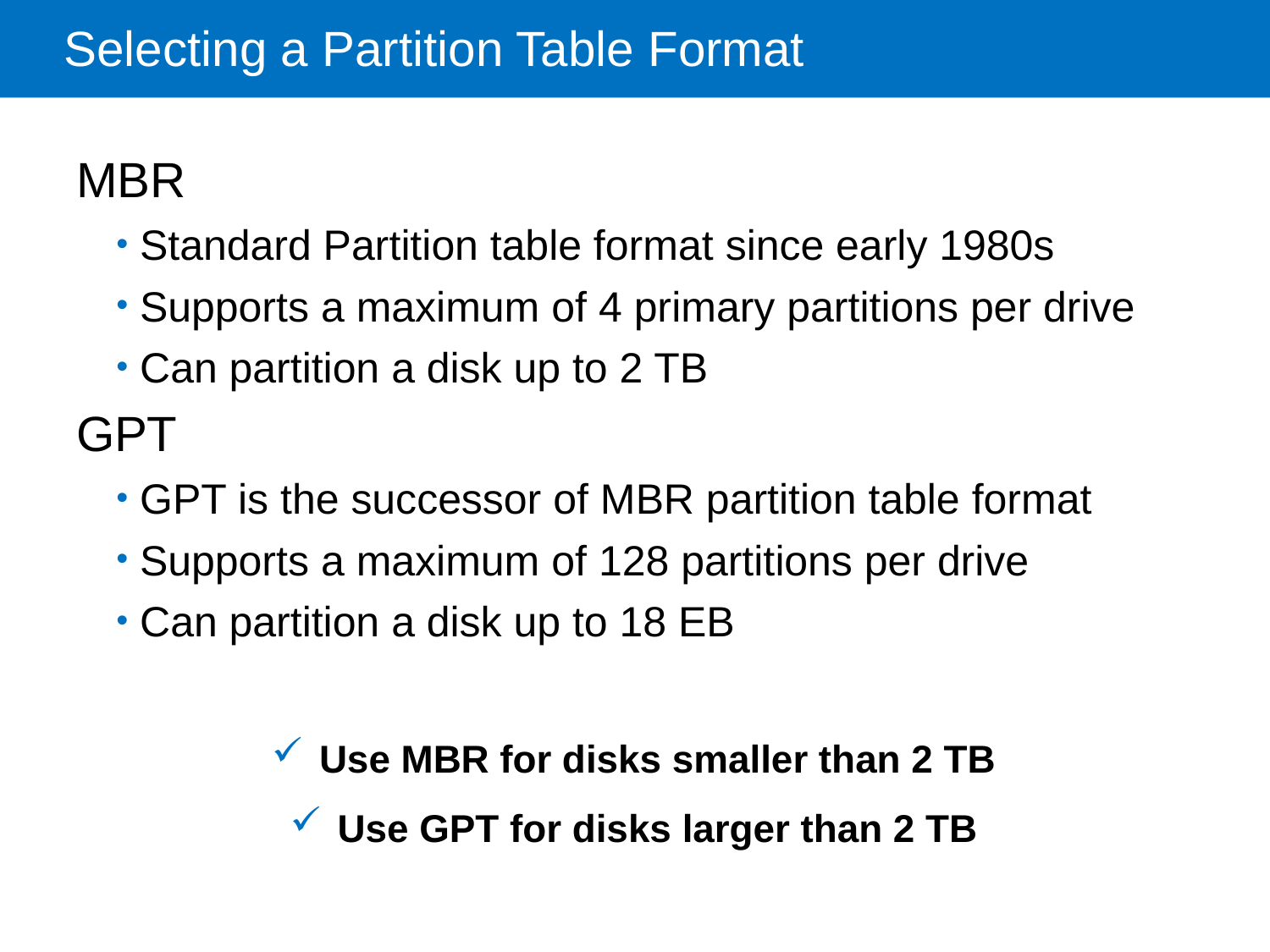

# Selecting a Partition Table Format
MBR
Standard Partition table format since early 1980s
Supports a maximum of 4 primary partitions per drive
Can partition a disk up to 2 TB
GPT
GPT is the successor of MBR partition table format
Supports a maximum of 128 partitions per drive
Can partition a disk up to 18 EB
Use MBR for disks smaller than 2 TB
Use GPT for disks larger than 2 TB